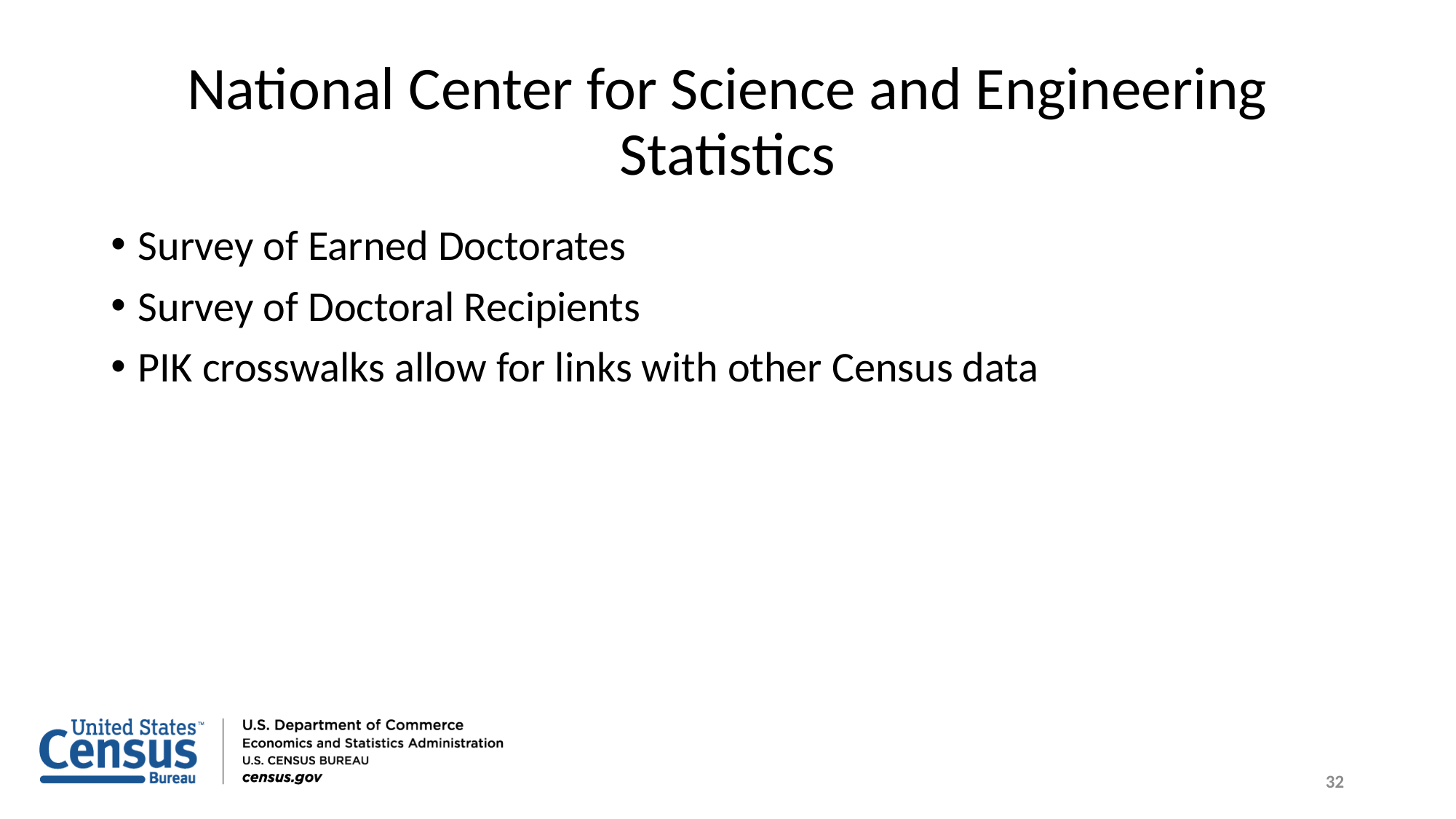

# National Center for Science and Engineering Statistics
Survey of Earned Doctorates
Survey of Doctoral Recipients
PIK crosswalks allow for links with other Census data
32